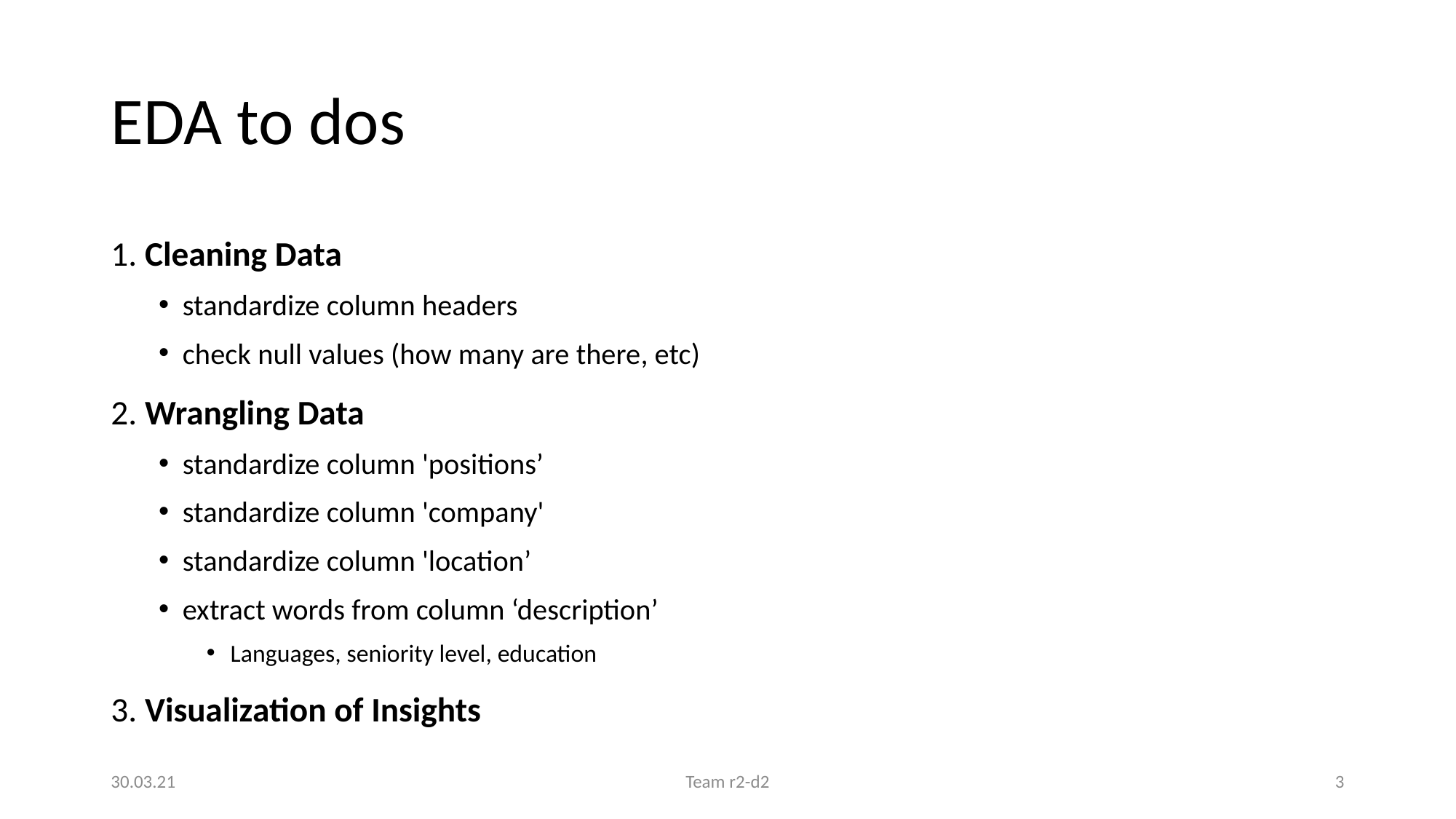

# EDA to dos
1. Cleaning Data
standardize column headers
check null values (how many are there, etc)
2. Wrangling Data
standardize column 'positions’
standardize column 'company'
standardize column 'location’
extract words from column ‘description’
Languages, seniority level, education
3. Visualization of Insights

30.03.21
Team r2-d2
3